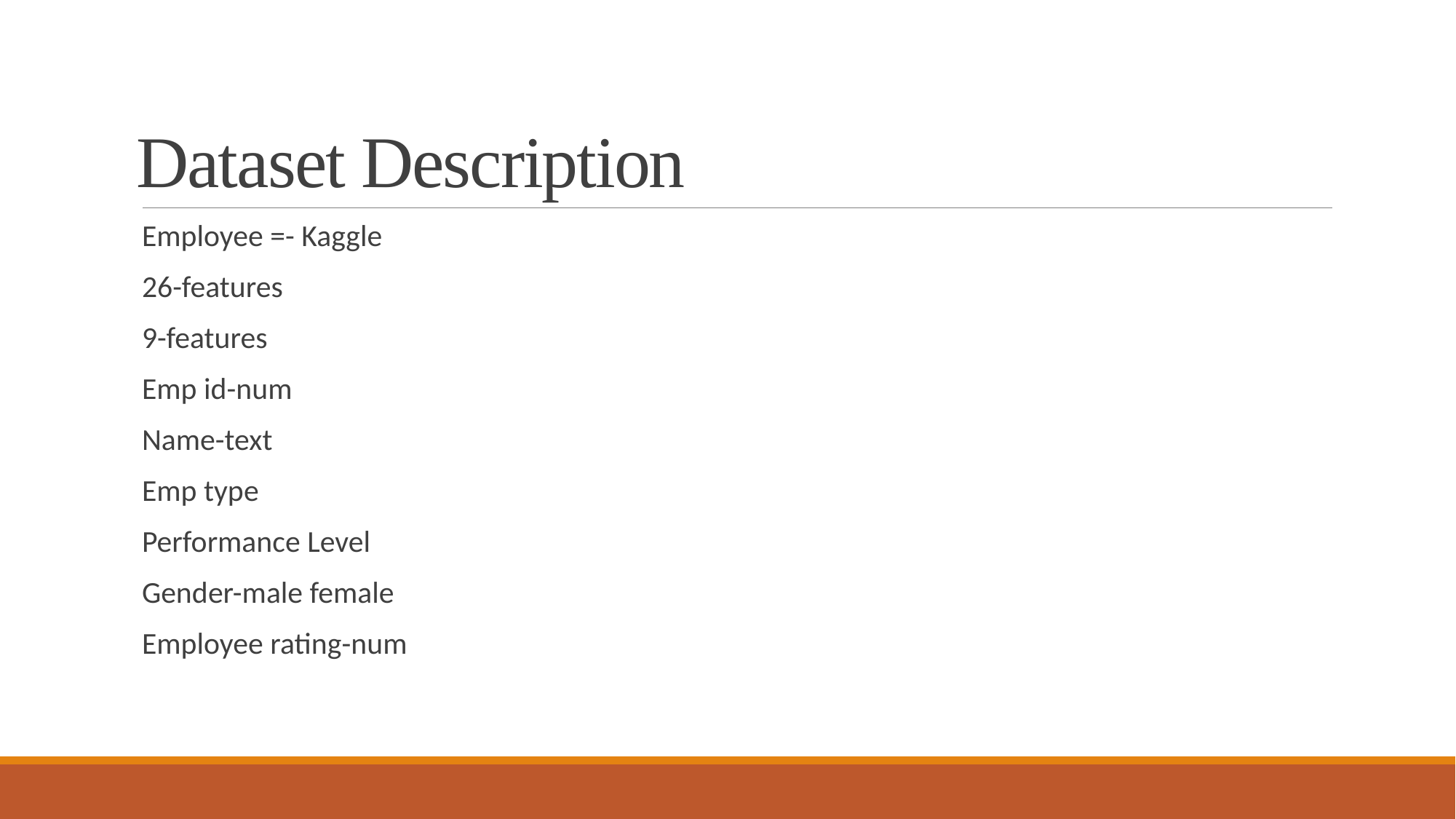

# Dataset Description
Employee =- Kaggle
26-features
9-features
Emp id-num
Name-text
Emp type
Performance Level
Gender-male female
Employee rating-num